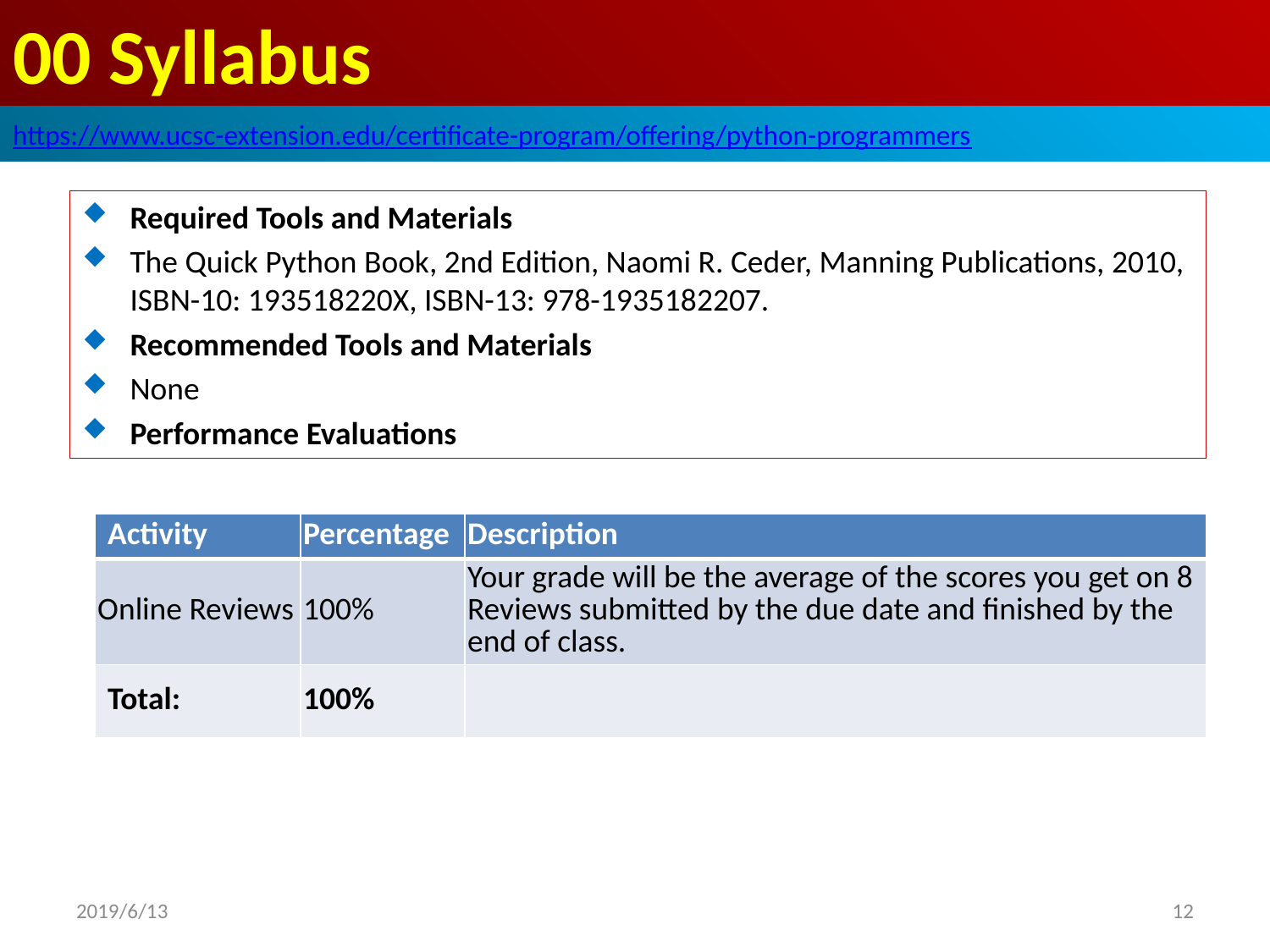

# 00 Syllabus
https://www.ucsc-extension.edu/certificate-program/offering/python-programmers
Required Tools and Materials
The Quick Python Book, 2nd Edition, Naomi R. Ceder, Manning Publications, 2010, ISBN-10: 193518220X, ISBN-13: 978-1935182207.
Recommended Tools and Materials
None
Performance Evaluations
| Activity | Percentage | Description |
| --- | --- | --- |
| Online Reviews | 100% | Your grade will be the average of the scores you get on 8 Reviews submitted by the due date and finished by the end of class. |
| Total: | 100% |  |
2019/6/13
12